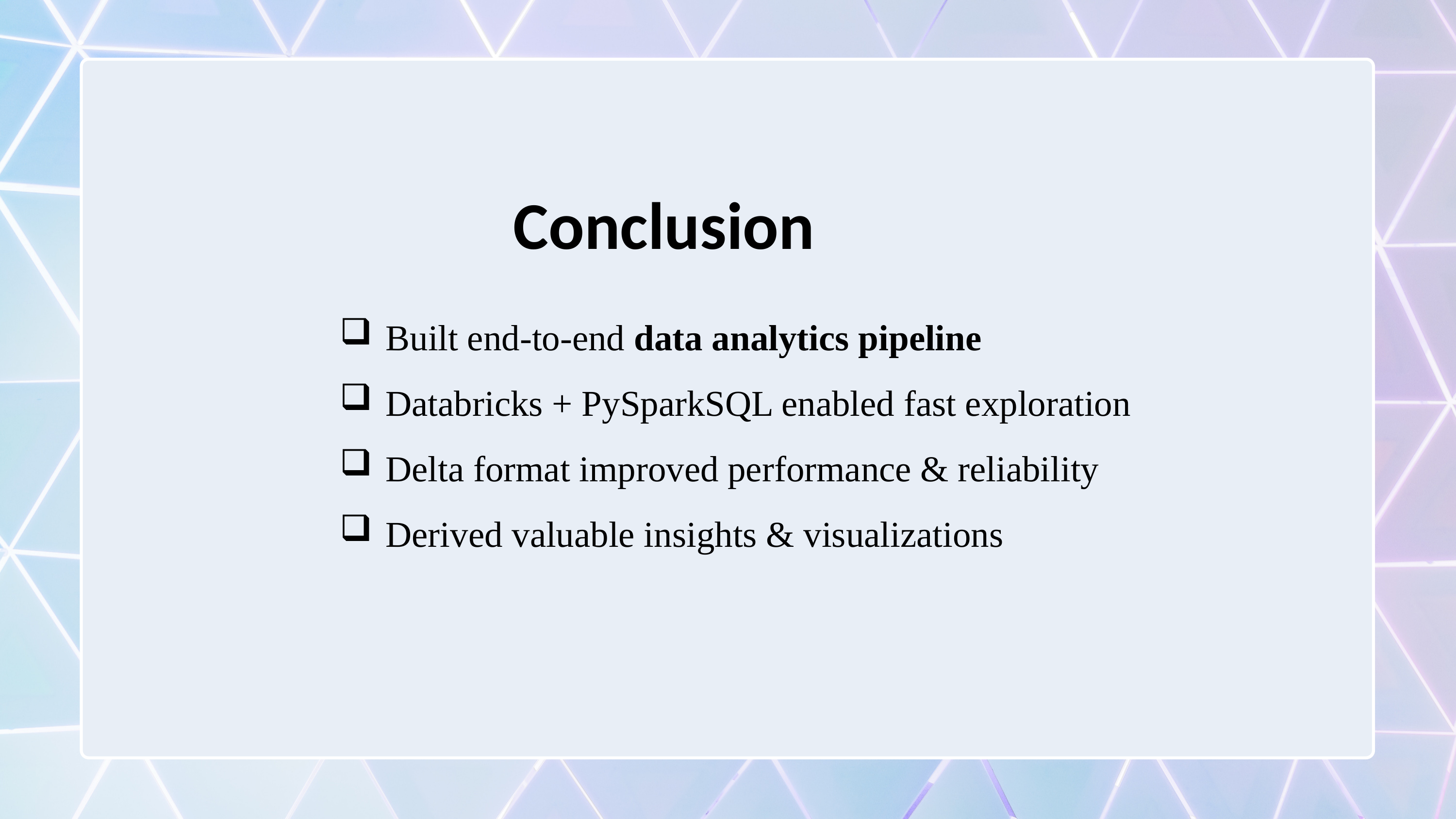

Conclusion

Built end-to-end data analytics pipeline
Databricks + PySparkSQL enabled fast exploration
Delta format improved performance & reliability
Derived valuable insights & visualizations